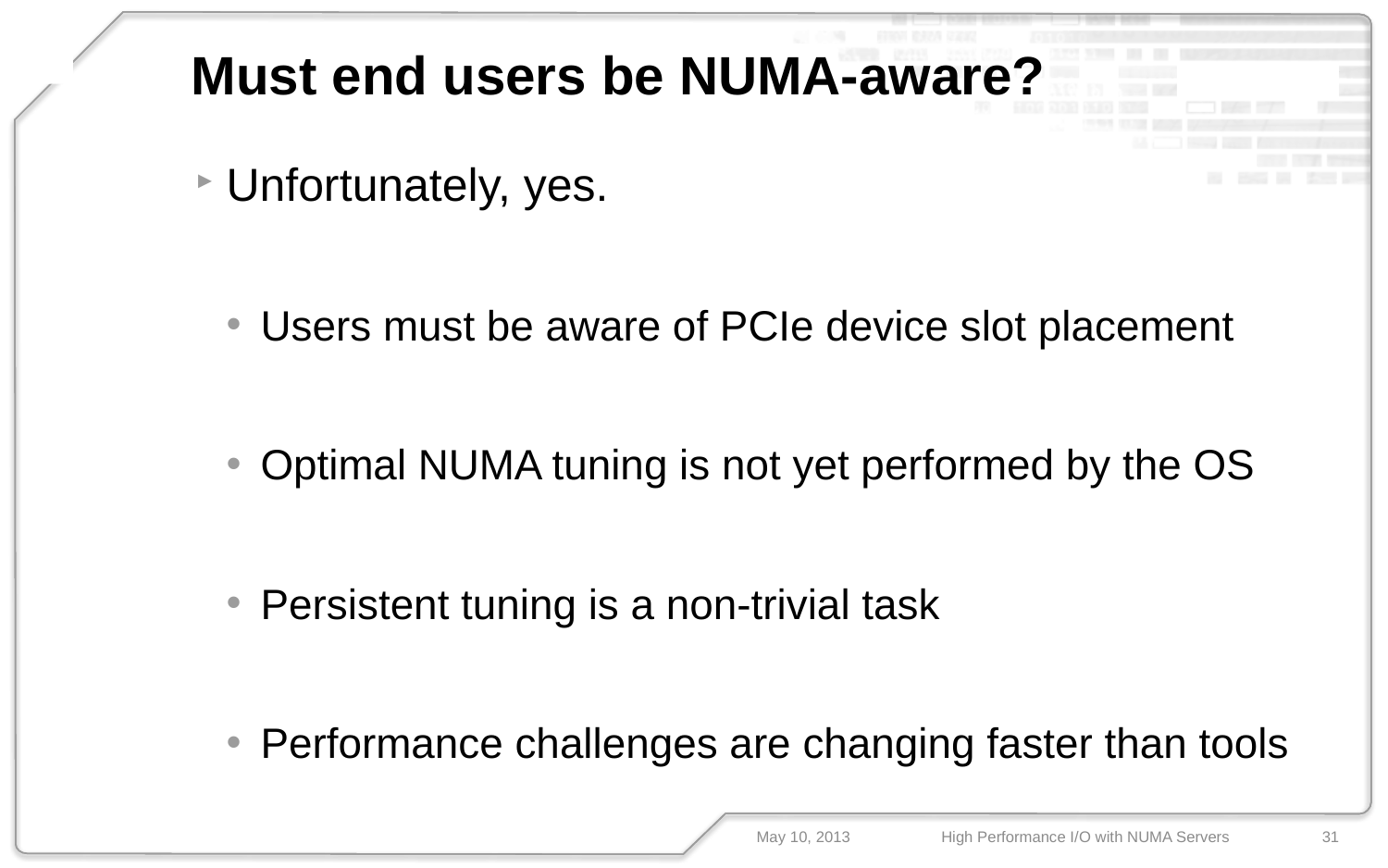

FUIO
# Must end users be NUMA-aware?
N-IO
FUSION-IO
Unfortunately, yes.

Users must be aware of PCIe device slot placement

Optimal NUMA tuning is not yet performed by the OS

Persistent tuning is a non-trivial task

Performance challenges are changing faster than tools
May 10, 2013
High Performance I/O with NUMA Servers
31